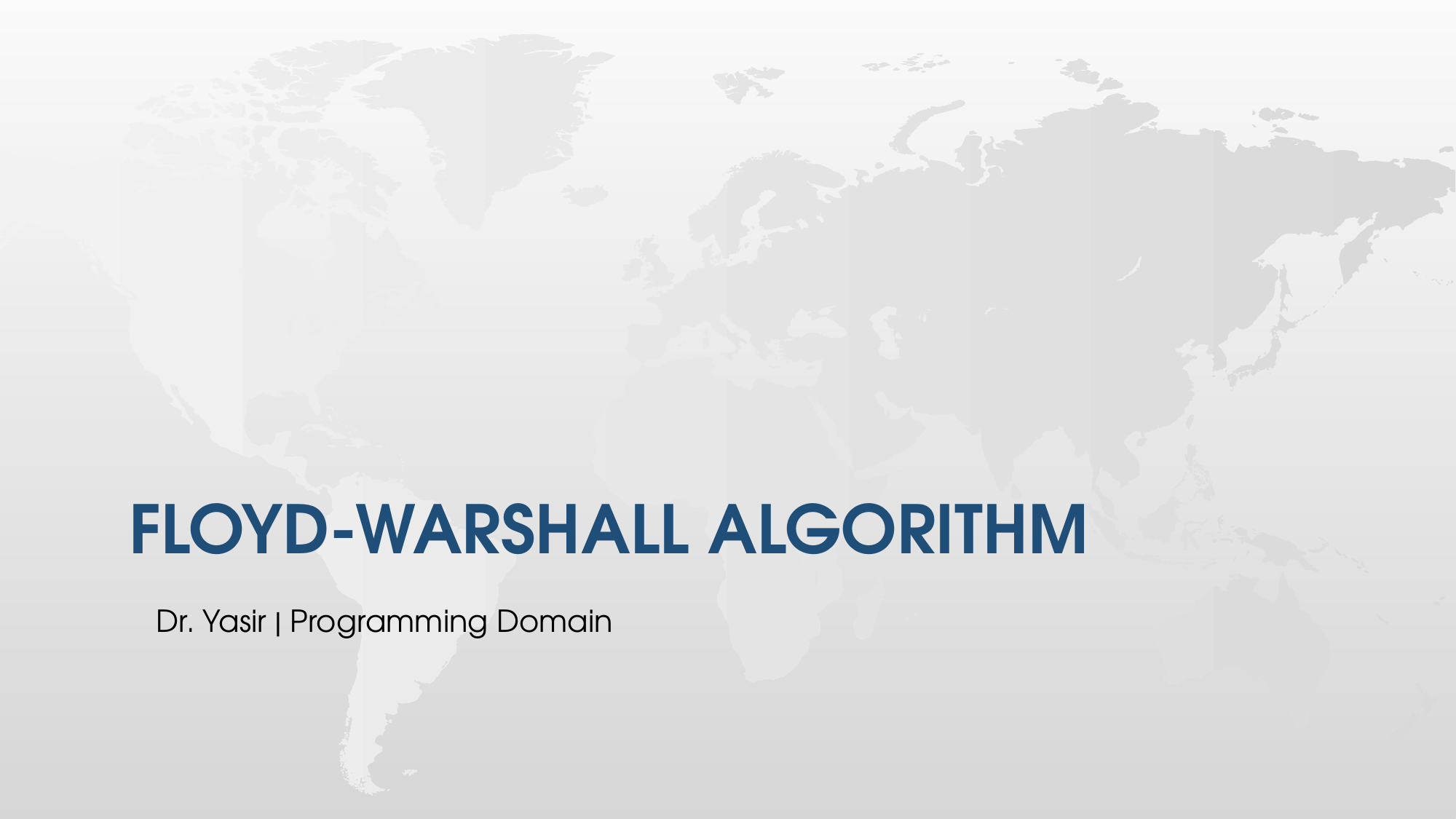

# Floyd-Warshall Algorithm
Dr. Yasir | Programming Domain